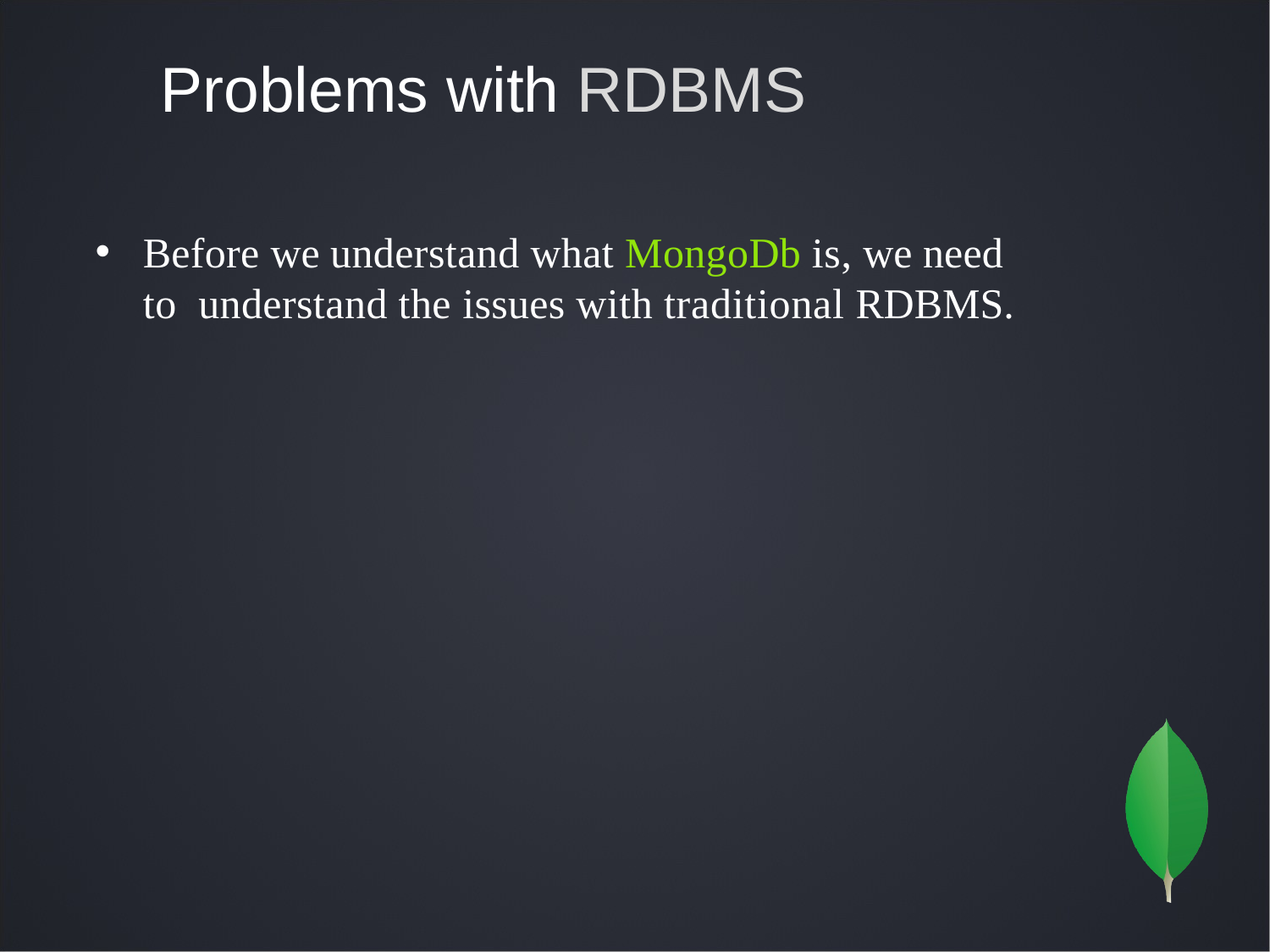

# Problems with RDBMS

Before we understand what MongoDb is, we need to  understand the issues with traditional RDBMS.